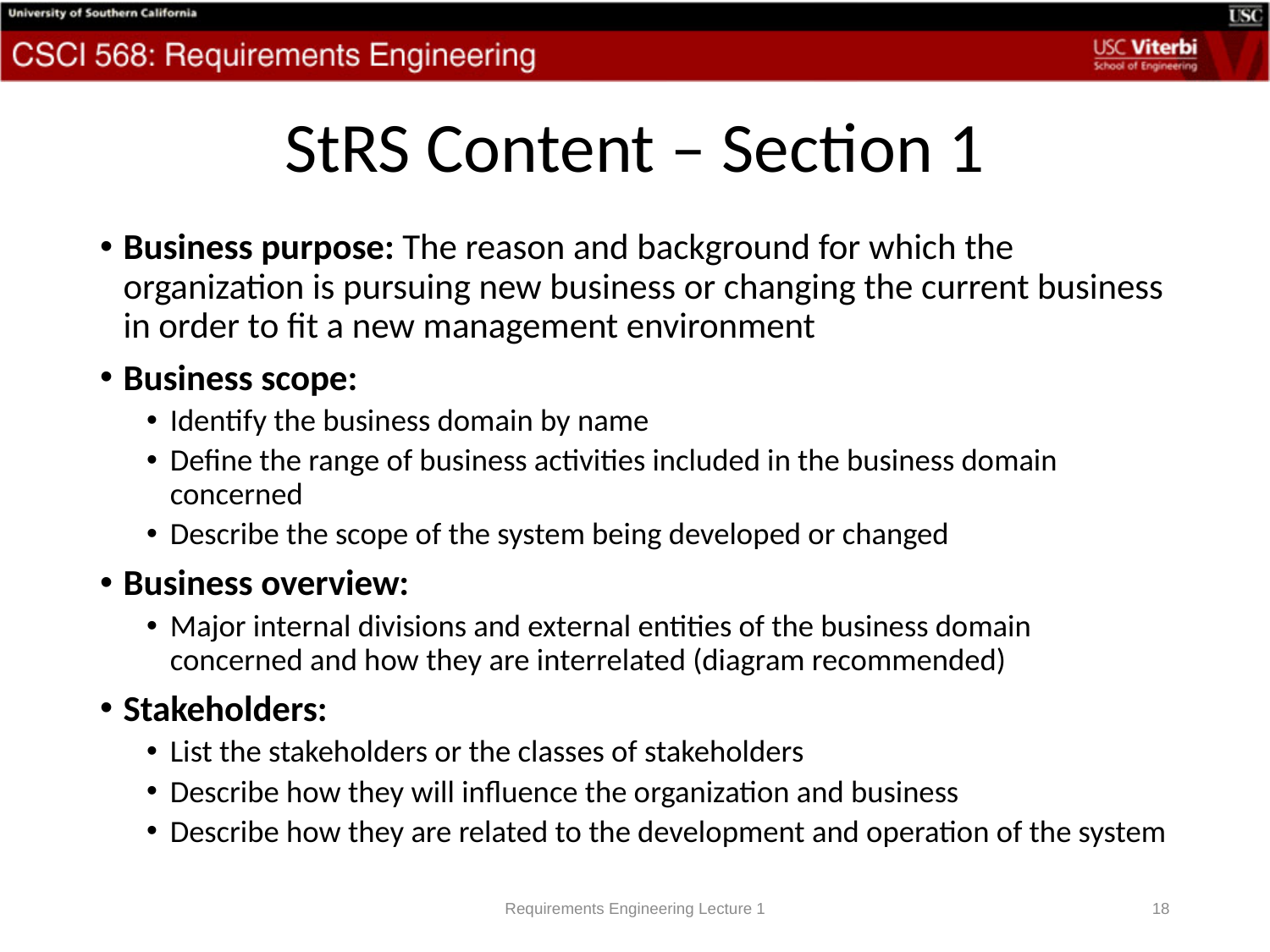

# StRS Content – Section 1
Business purpose: The reason and background for which the organization is pursuing new business or changing the current business in order to fit a new management environment
Business scope:
Identify the business domain by name
Define the range of business activities included in the business domain concerned
Describe the scope of the system being developed or changed
Business overview:
Major internal divisions and external entities of the business domain concerned and how they are interrelated (diagram recommended)
Stakeholders:
List the stakeholders or the classes of stakeholders
Describe how they will influence the organization and business
Describe how they are related to the development and operation of the system
Requirements Engineering Lecture 1
18